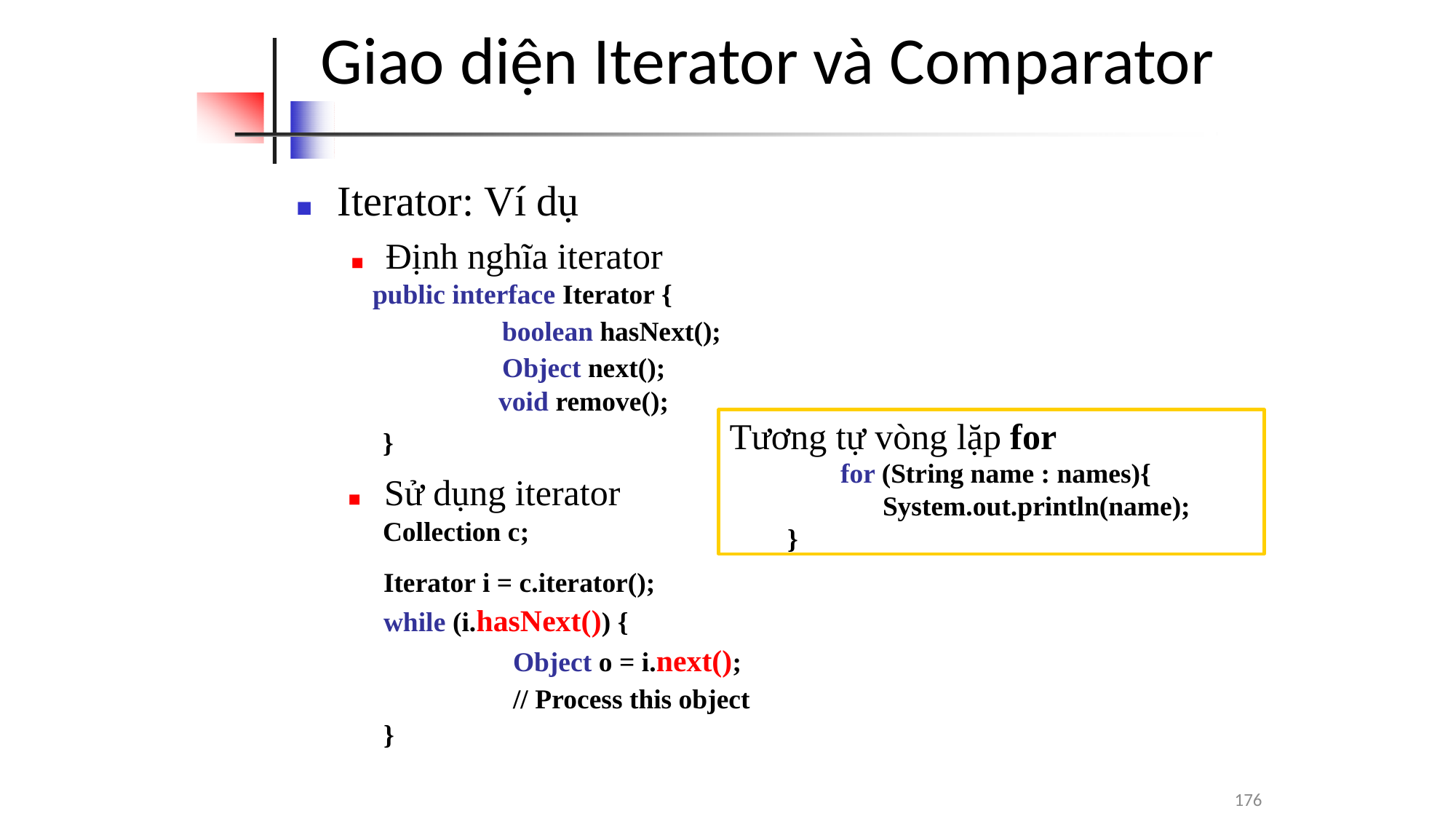

# Giao diện Iterator và Comparator

◼	Iterator: Ví dụ
◼	Định nghĩa iterator
public interface Iterator {
boolean hasNext();  Object next();
void remove();
Tương tự vòng lặp for
for (String name : names){
System.out.println(name);
}
}
◼	Sử dụng iterator
Collection c;
Iterator i = c.iterator();
while (i.hasNext()) {
Object o = i.next();
// Process this object
}
176